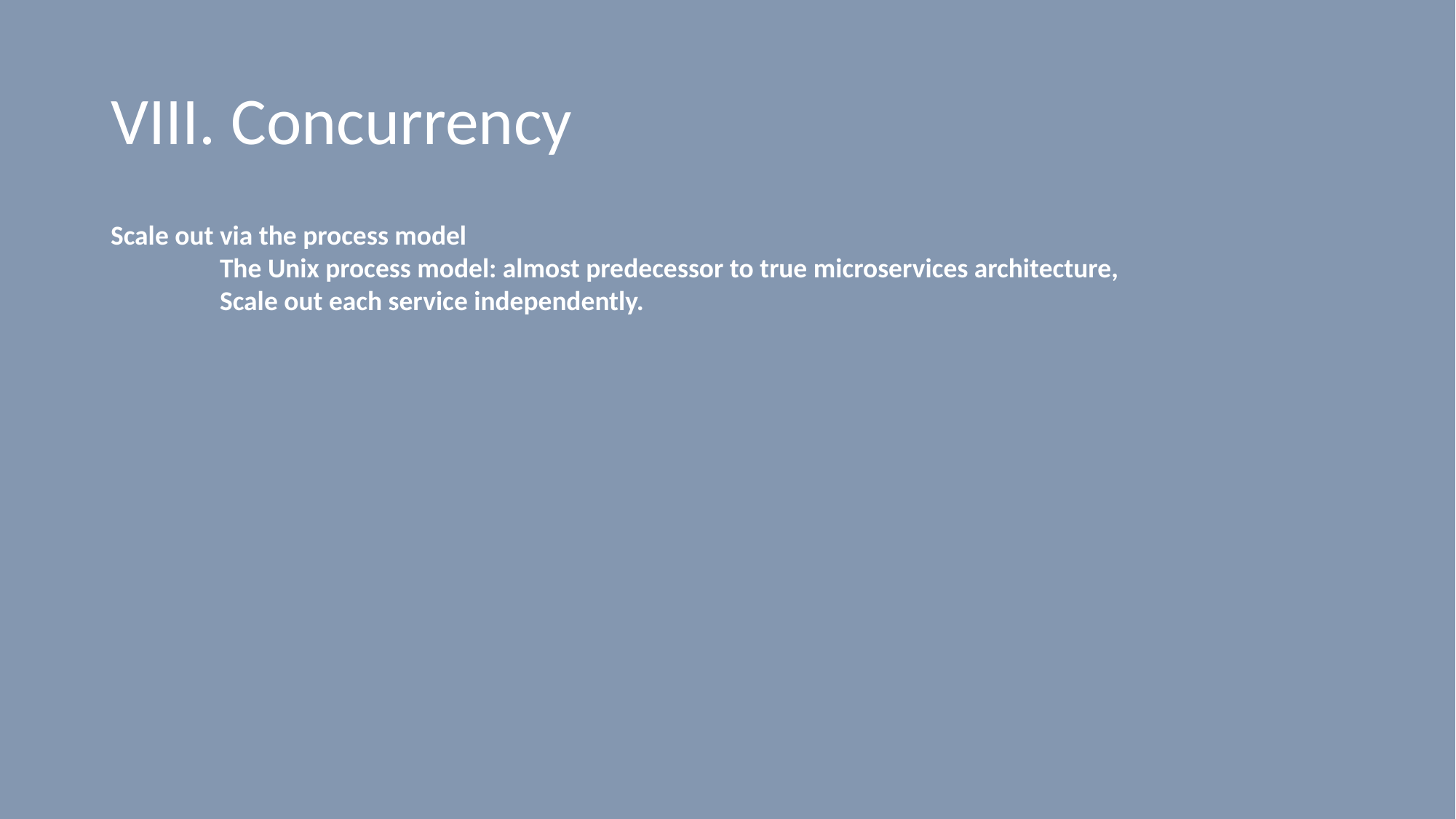

# VIII. Concurrency
Scale out via the process model
	The Unix process model: almost predecessor to true microservices architecture,
	Scale out each service independently.